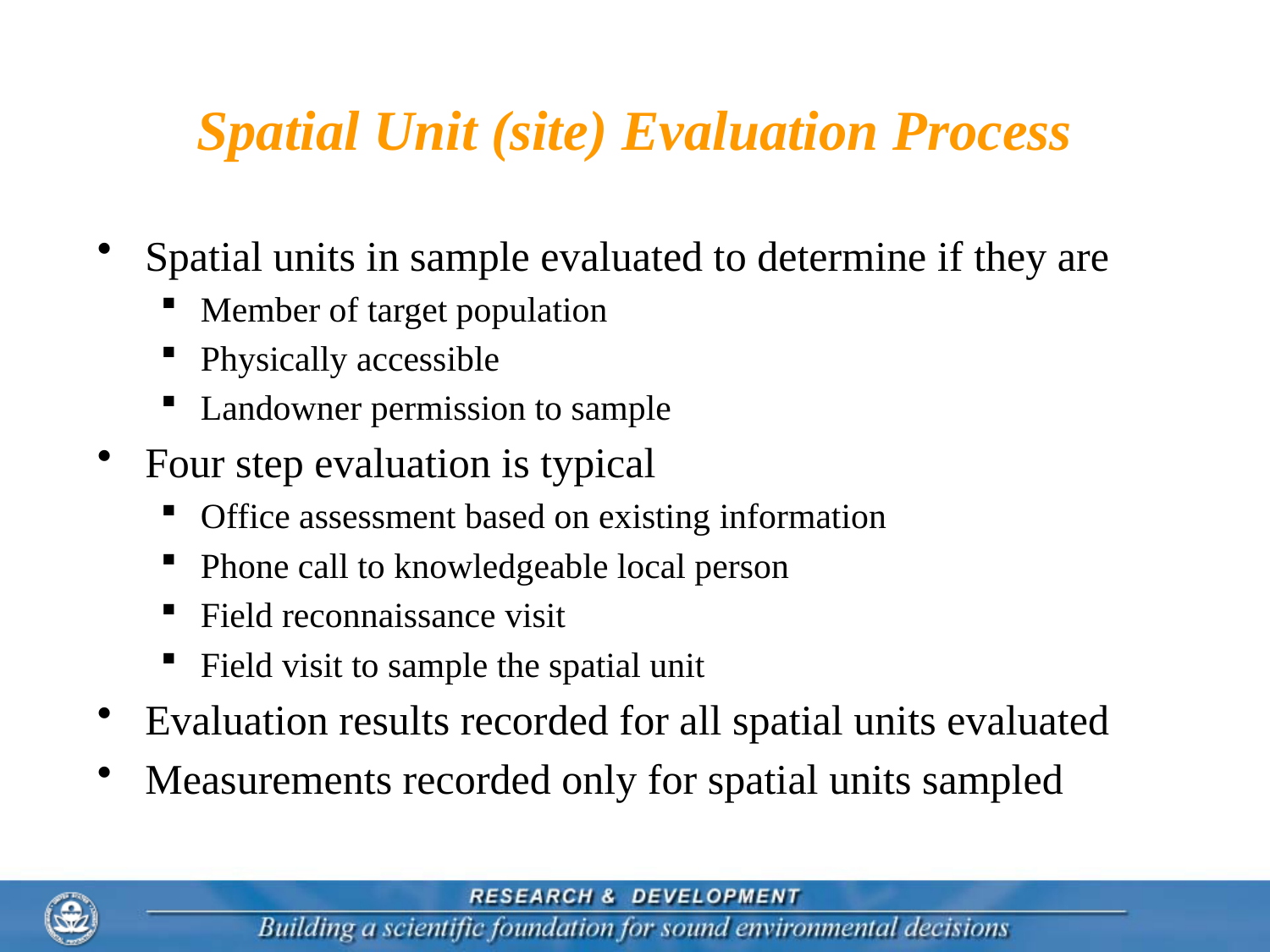

# Spatial Unit (site) Evaluation Process
Spatial units in sample evaluated to determine if they are
Member of target population
Physically accessible
Landowner permission to sample
Four step evaluation is typical
Office assessment based on existing information
Phone call to knowledgeable local person
Field reconnaissance visit
Field visit to sample the spatial unit
Evaluation results recorded for all spatial units evaluated
Measurements recorded only for spatial units sampled